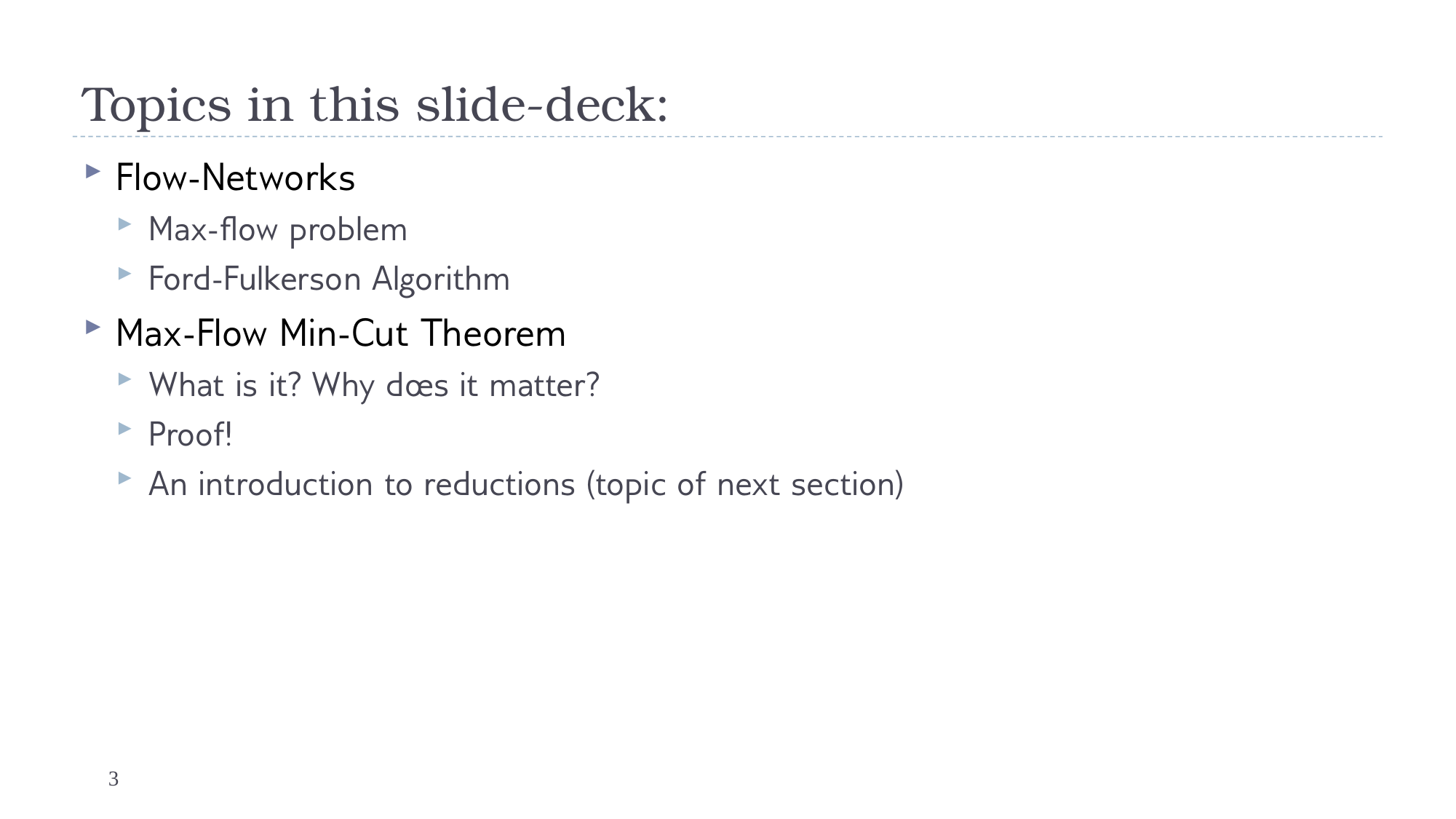

# Topics in this slide-deck:
Flow-Networks
Max-flow problem
Ford-Fulkerson Algorithm
Max-Flow Min-Cut Theorem
What is it? Why does it matter?
Proof!
An introduction to reductions (topic of next section)
3